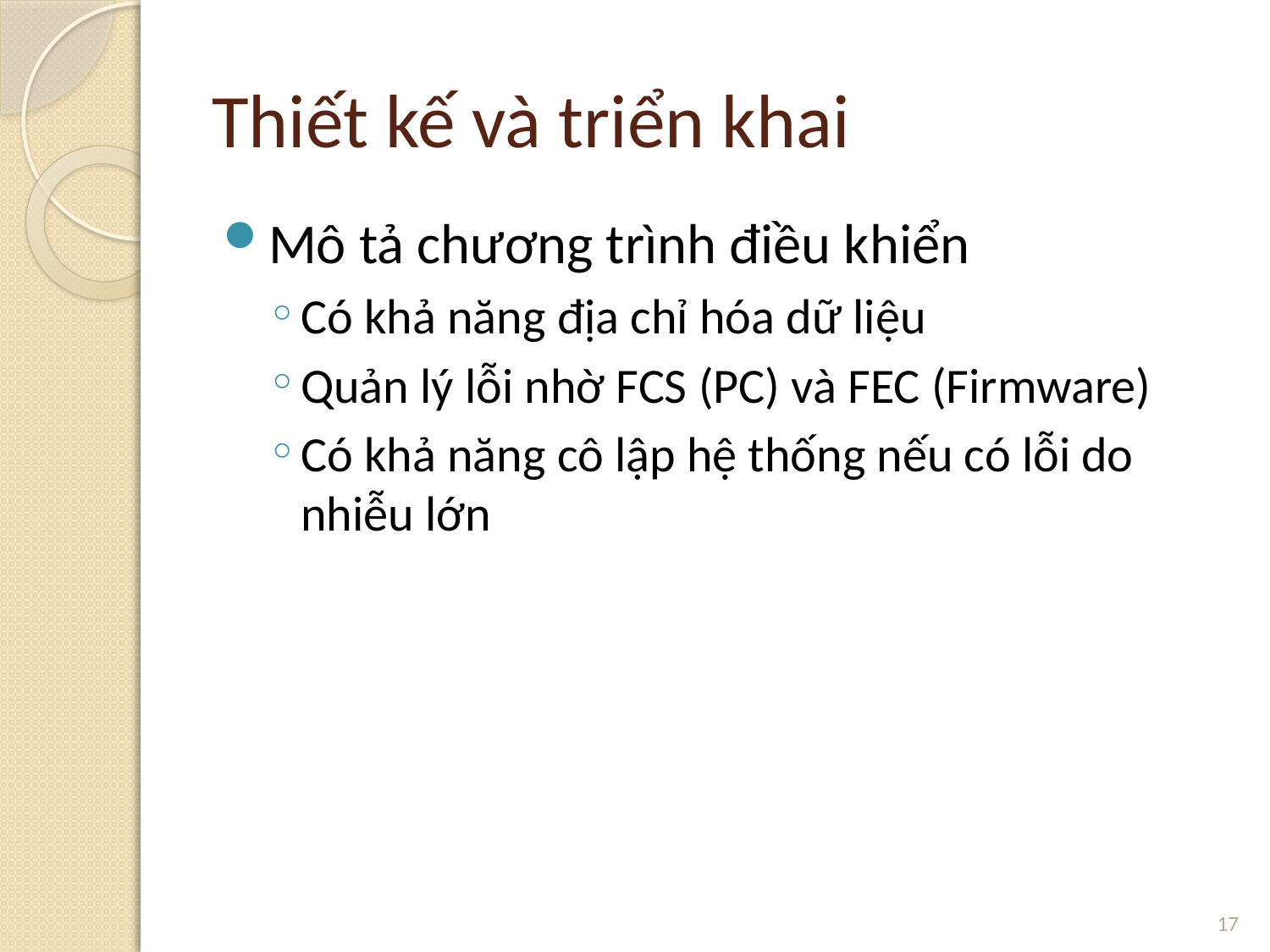

# Thiết kế và triển khai
Mô tả chương trình điều khiển
Có khả năng địa chỉ hóa dữ liệu
Quản lý lỗi nhờ FCS (PC) và FEC (Firmware)
Có khả năng cô lập hệ thống nếu có lỗi do nhiễu lớn
17